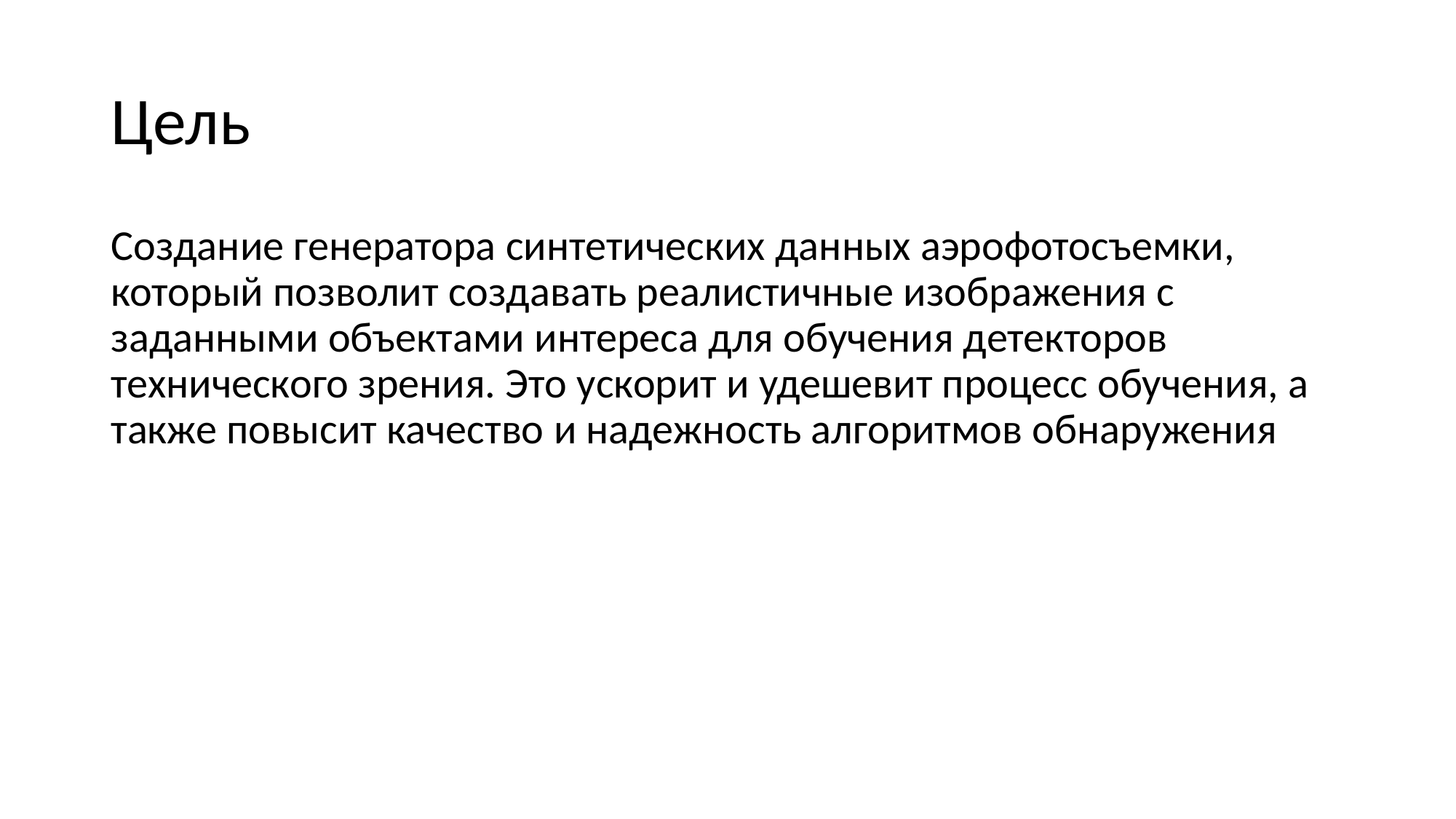

# Цель
Создание генератора синтетических данных аэрофотосъемки, который позволит создавать реалистичные изображения с заданными объектами интереса для обучения детекторов технического зрения. Это ускорит и удешевит процесс обучения, а также повысит качество и надежность алгоритмов обнаружения